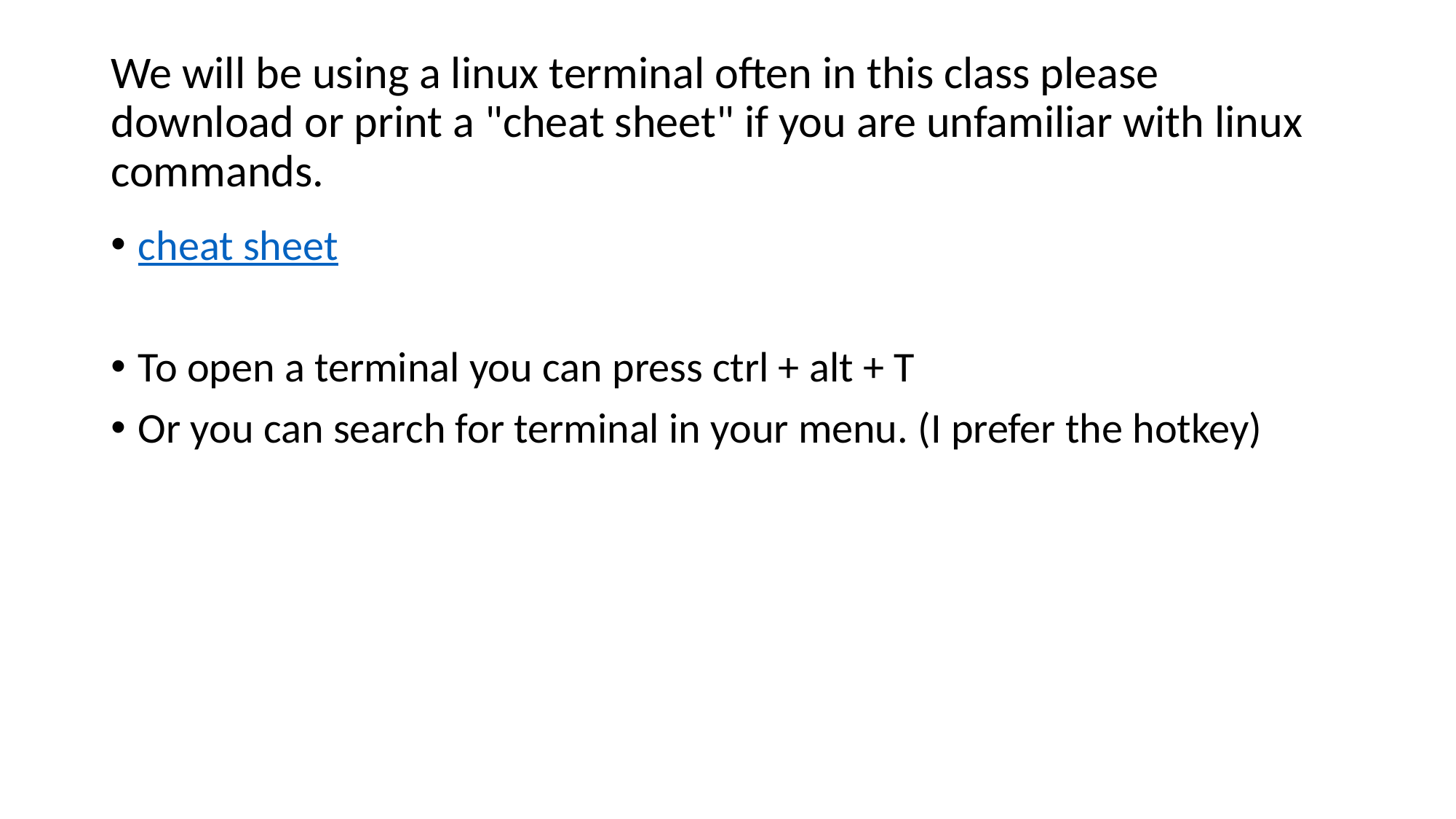

# We will be using a linux terminal often in this class please download or print a "cheat sheet" if you are unfamiliar with linux commands.
cheat sheet

To open a terminal you can press ctrl + alt + T
Or you can search for terminal in your menu. (I prefer the hotkey)